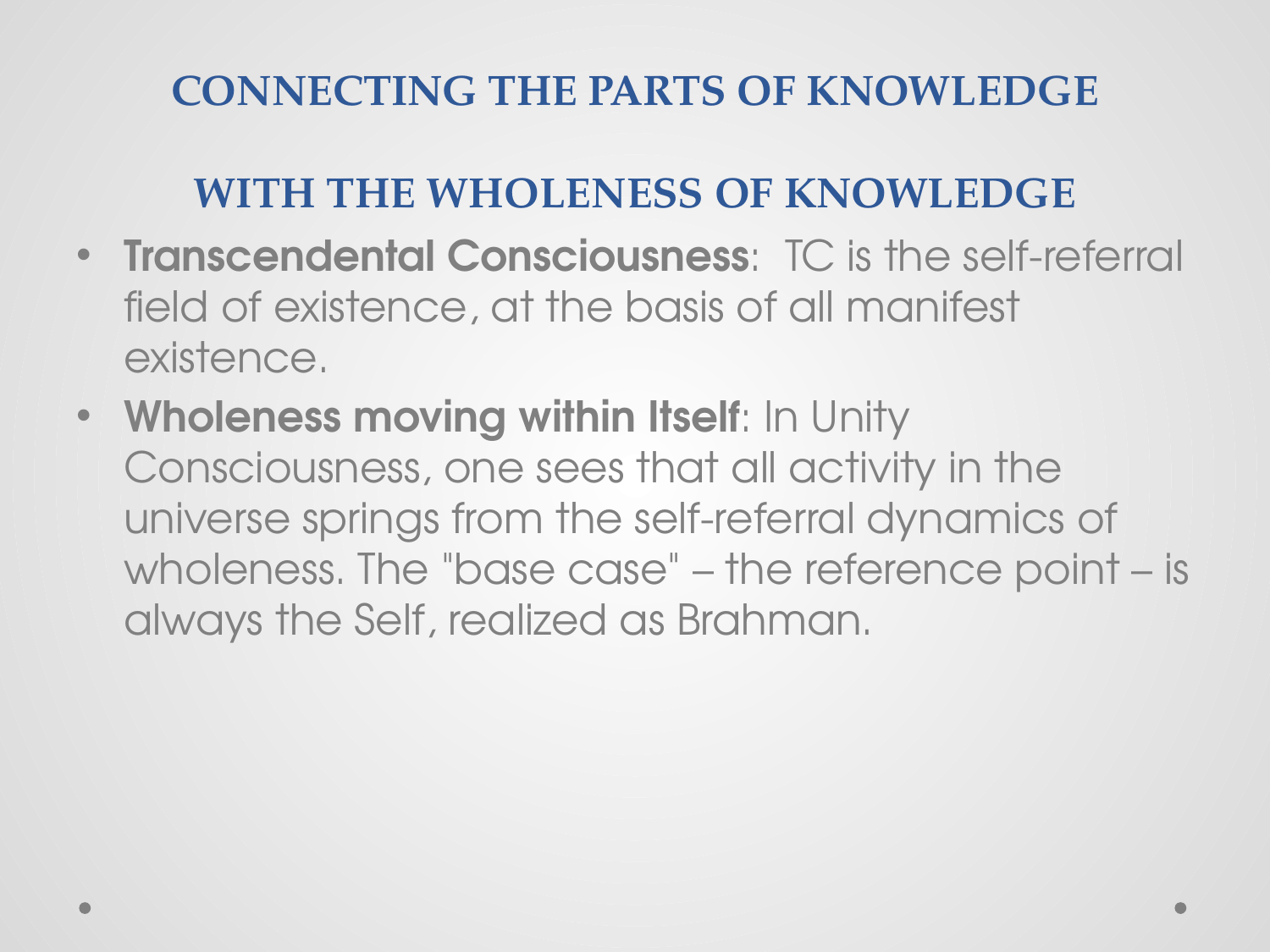

# CONNECTING THE PARTS OF KNOWLEDGE WITH THE WHOLENESS OF KNOWLEDGE
Transcendental Consciousness:  TC is the self-referral field of existence, at the basis of all manifest existence.
Wholeness moving within Itself: In Unity Consciousness, one sees that all activity in the universe springs from the self-referral dynamics of wholeness. The "base case" – the reference point – is always the Self, realized as Brahman.